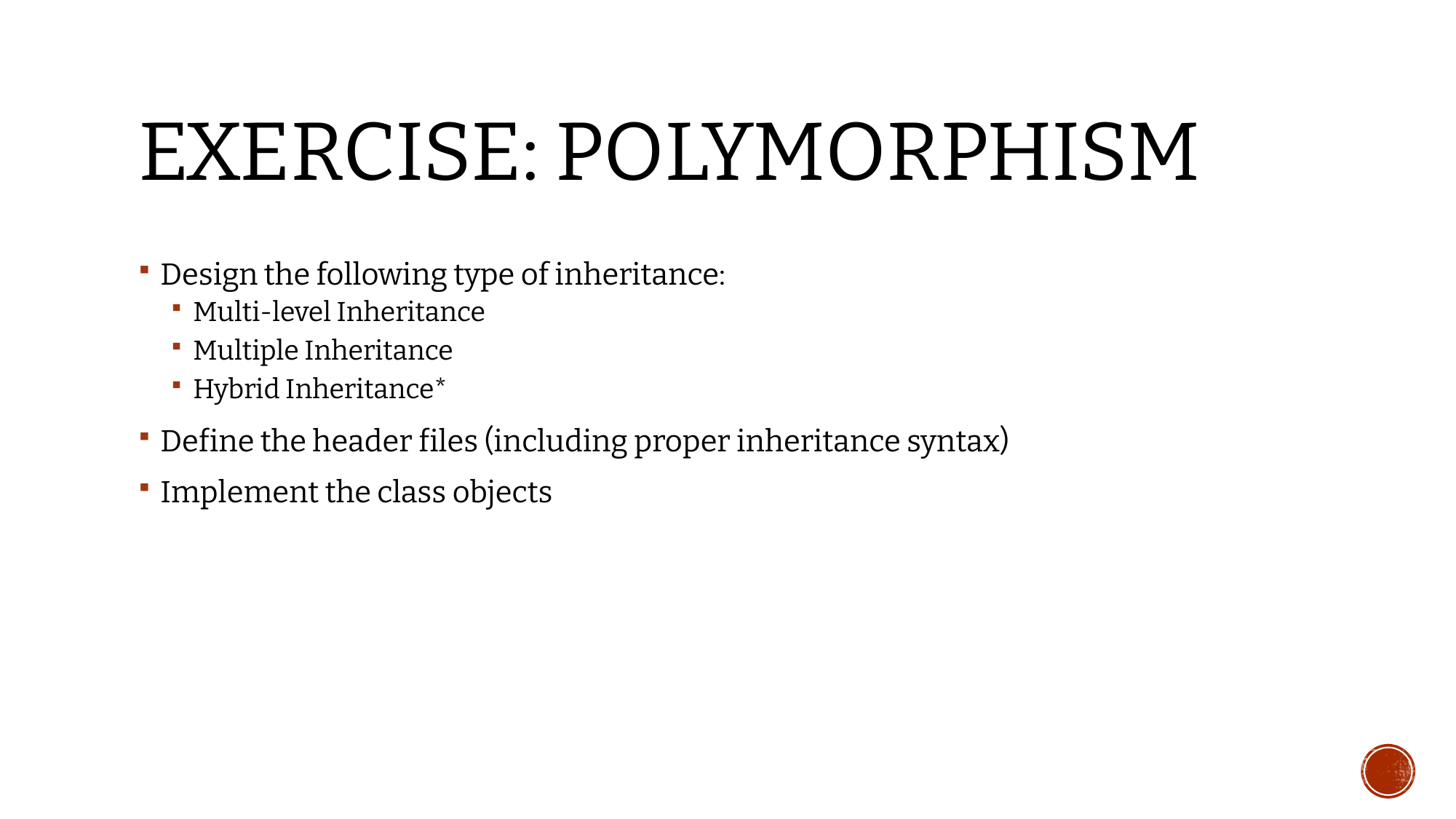

# Exercise: Polymorphism
Design the following type of inheritance:
Multi-level Inheritance
Multiple Inheritance
Hybrid Inheritance*
Define the header files (including proper inheritance syntax)
Implement the class objects